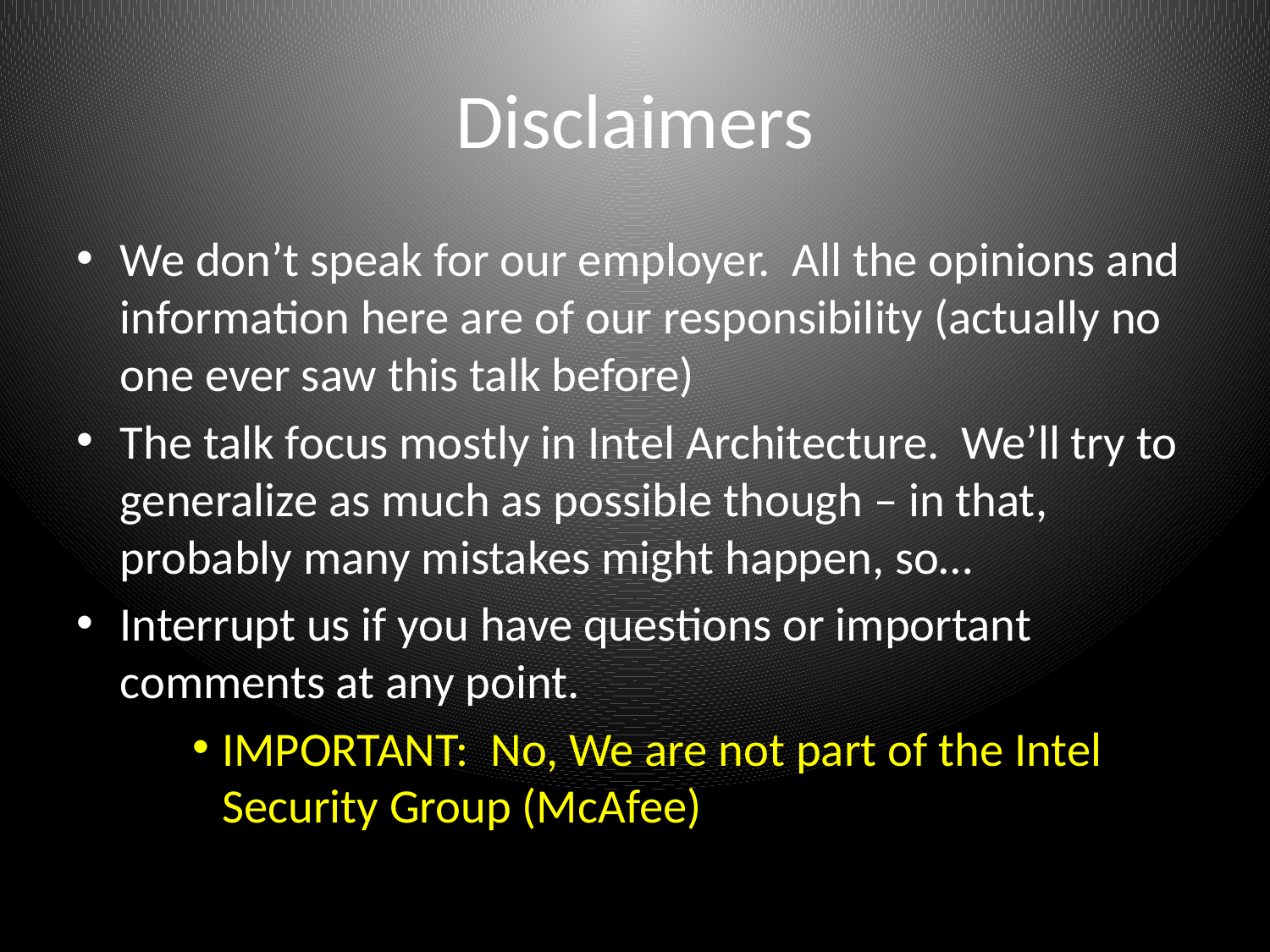

Disclaimers
We don’t speak for our employer.  All the opinions and information here are of our responsibility (actually no one ever saw this talk before)
The talk focus mostly in Intel Architecture.  We’ll try to generalize as much as possible though – in that, probably many mistakes might happen, so…
Interrupt us if you have questions or important comments at any point.
IMPORTANT:  No, We are not part of the Intel Security Group (McAfee)